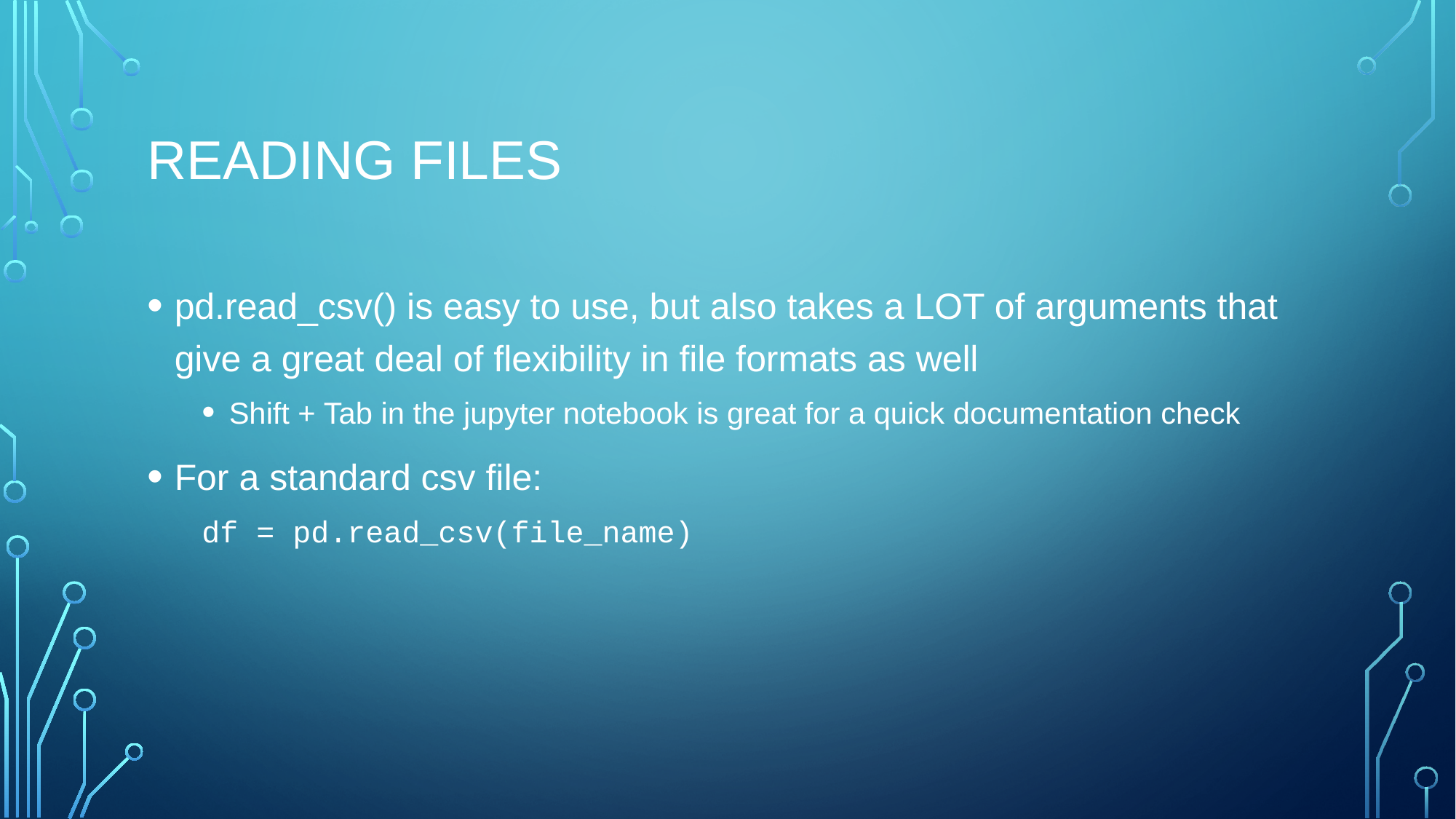

# Reading files
pd.read_csv() is easy to use, but also takes a LOT of arguments that give a great deal of flexibility in file formats as well
Shift + Tab in the jupyter notebook is great for a quick documentation check
For a standard csv file:
df = pd.read_csv(file_name)